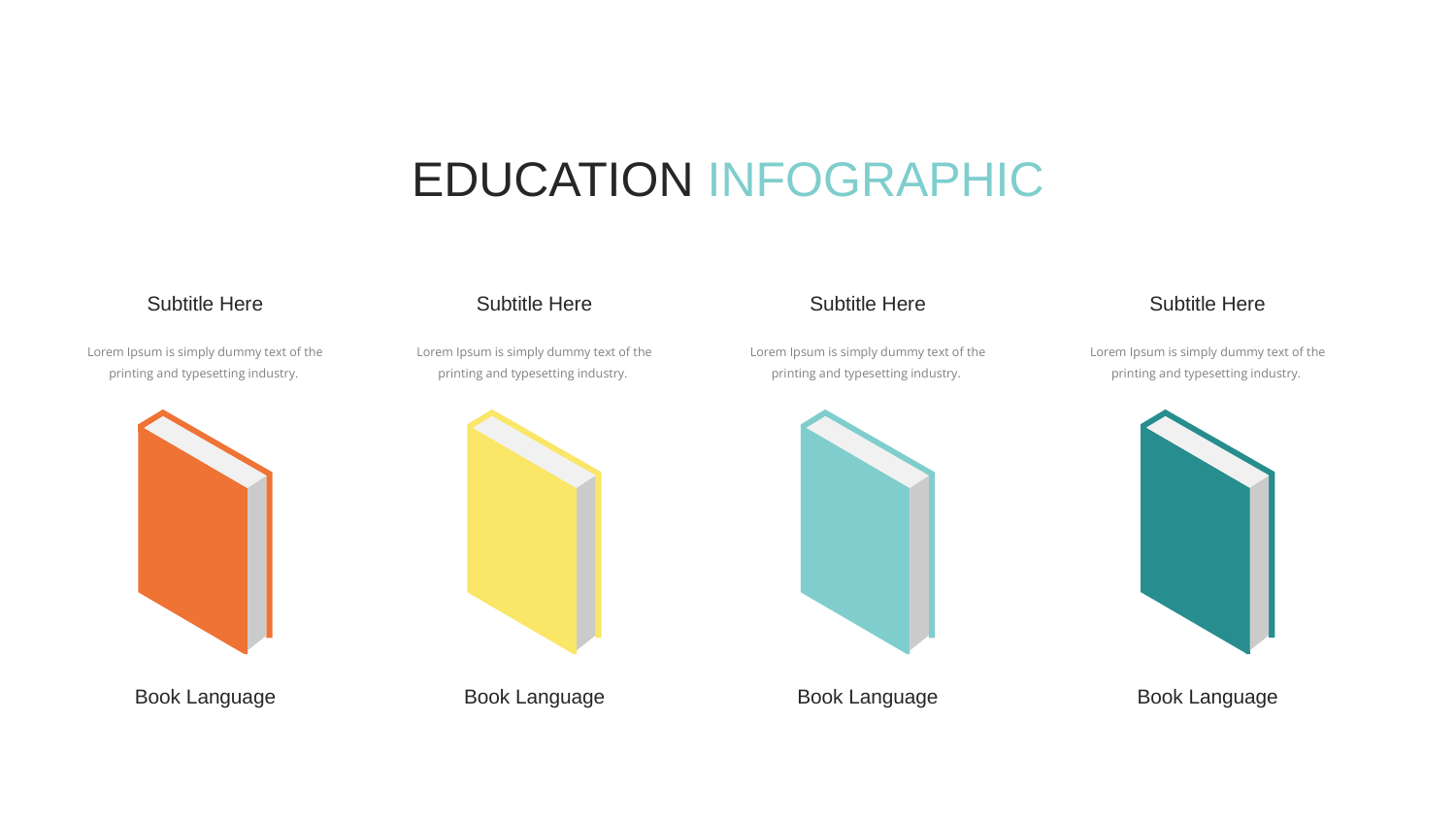

EDUCATION INFOGRAPHIC
Subtitle Here
Subtitle Here
Subtitle Here
Subtitle Here
Lorem Ipsum is simply dummy text of the printing and typesetting industry.
Lorem Ipsum is simply dummy text of the printing and typesetting industry.
Lorem Ipsum is simply dummy text of the printing and typesetting industry.
Lorem Ipsum is simply dummy text of the printing and typesetting industry.

Book Language
Book Language
Book Language
Book Language